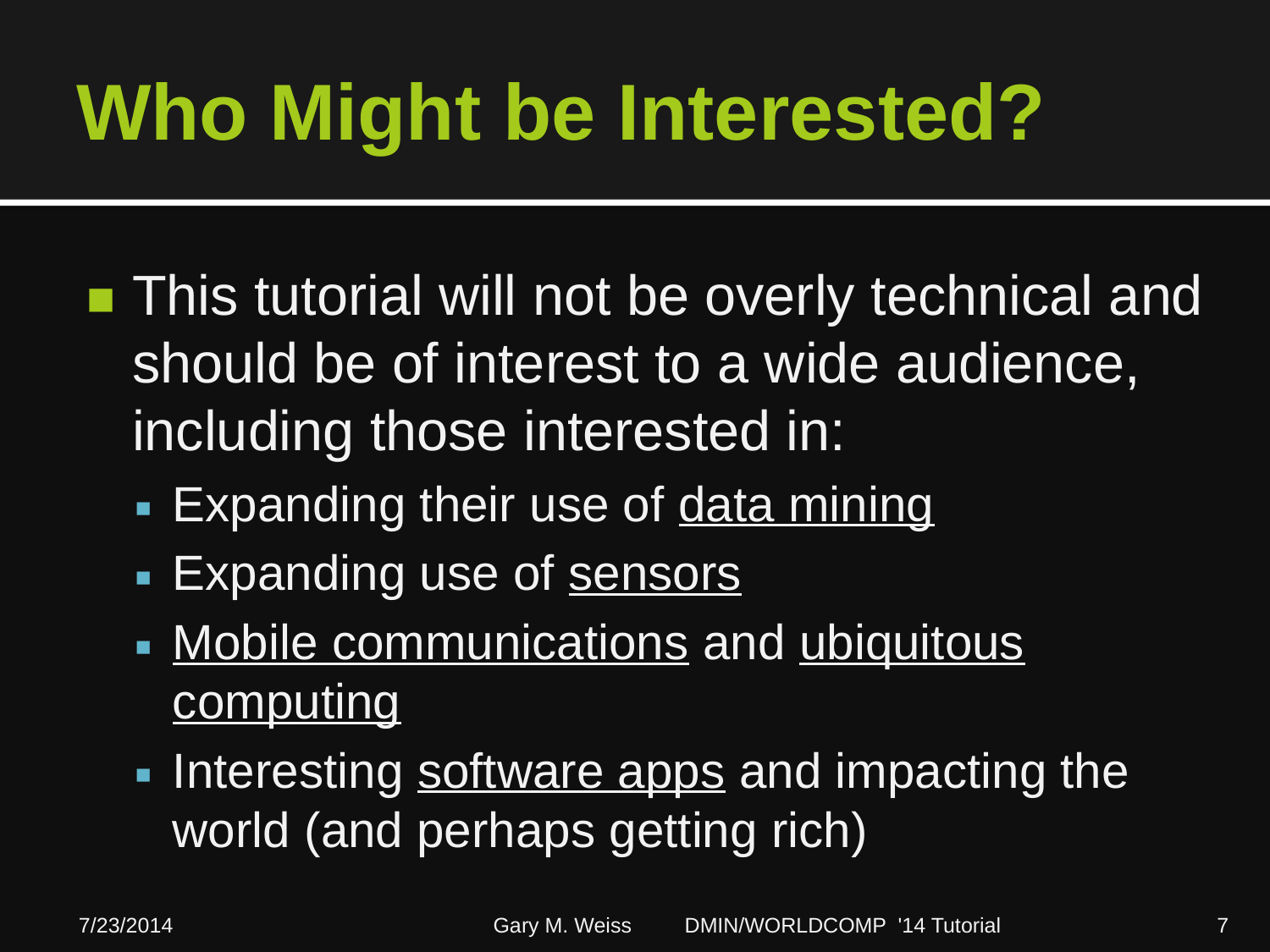

# Who Might be Interested?
This tutorial will not be overly technical and should be of interest to a wide audience, including those interested in:
Expanding their use of data mining
Expanding use of sensors
Mobile communications and ubiquitous computing
Interesting software apps and impacting the world (and perhaps getting rich)
7/23/2014
Gary M. Weiss         DMIN/WORLDCOMP  '14 Tutorial
7